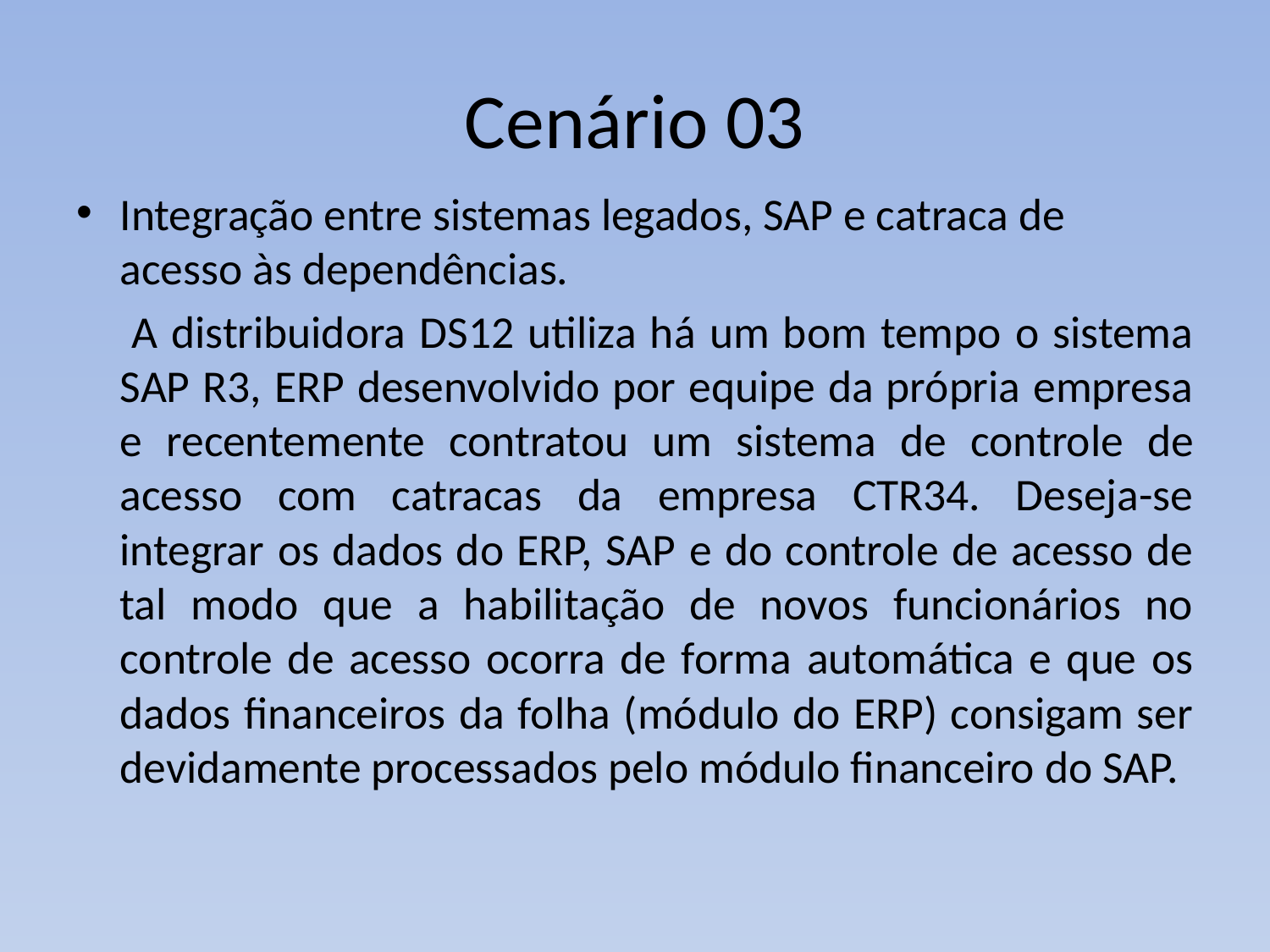

# Cenário 03
Integração entre sistemas legados, SAP e catraca de acesso às dependências.
    A distribuidora DS12 utiliza há um bom tempo o sistema SAP R3, ERP desenvolvido por equipe da própria empresa e recentemente contratou um sistema de controle de acesso com catracas da empresa CTR34. Deseja-se integrar os dados do ERP, SAP e do controle de acesso de tal modo que a habilitação de novos funcionários no controle de acesso ocorra de forma automática e que os dados financeiros da folha (módulo do ERP) consigam ser devidamente processados pelo módulo financeiro do SAP.